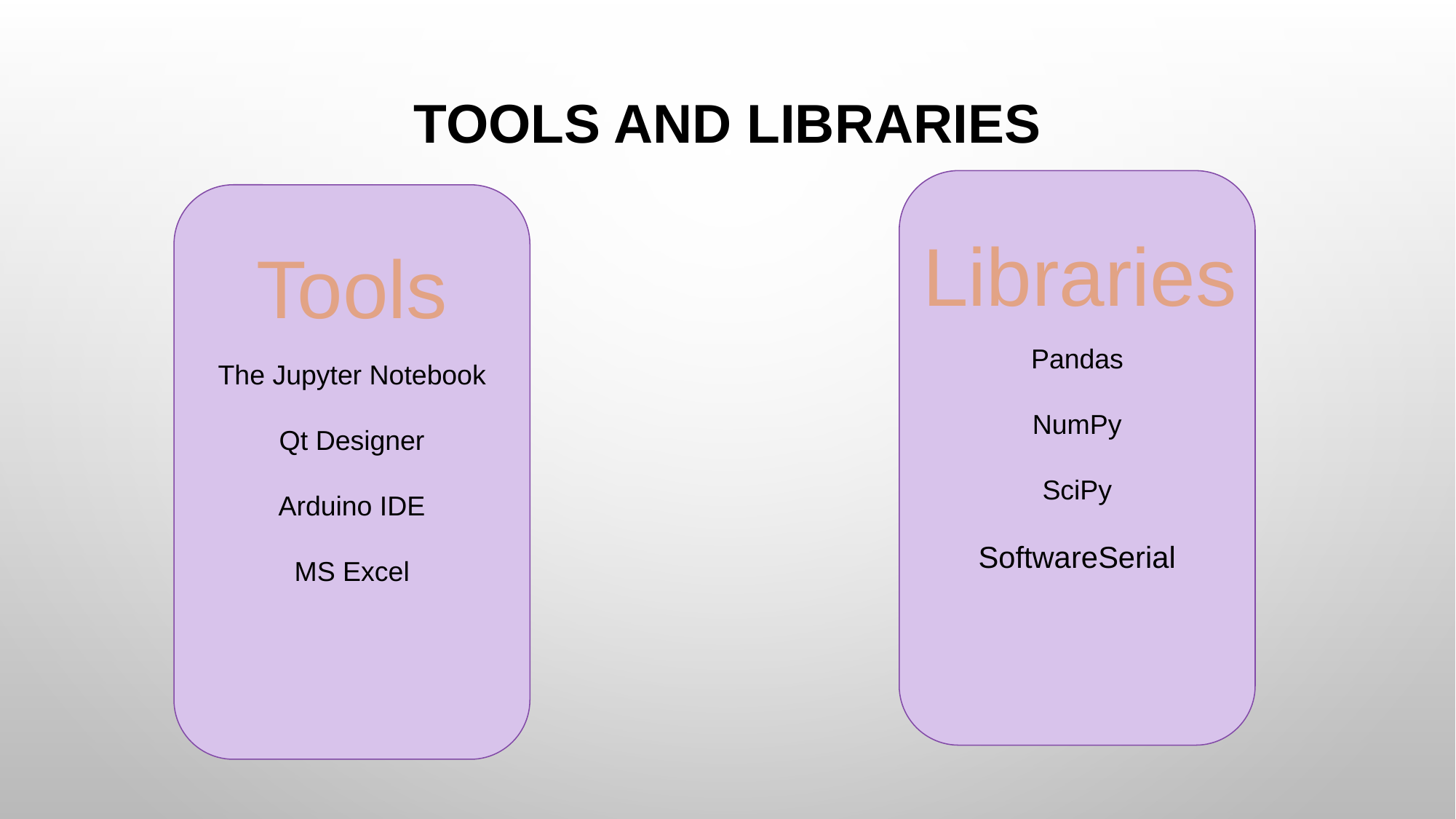

# Tools and Libraries
Pandas

NumPy

SciPy

SoftwareSerial
The Jupyter Notebook

Qt Designer

Arduino IDE

MS Excel
Libraries
Tools